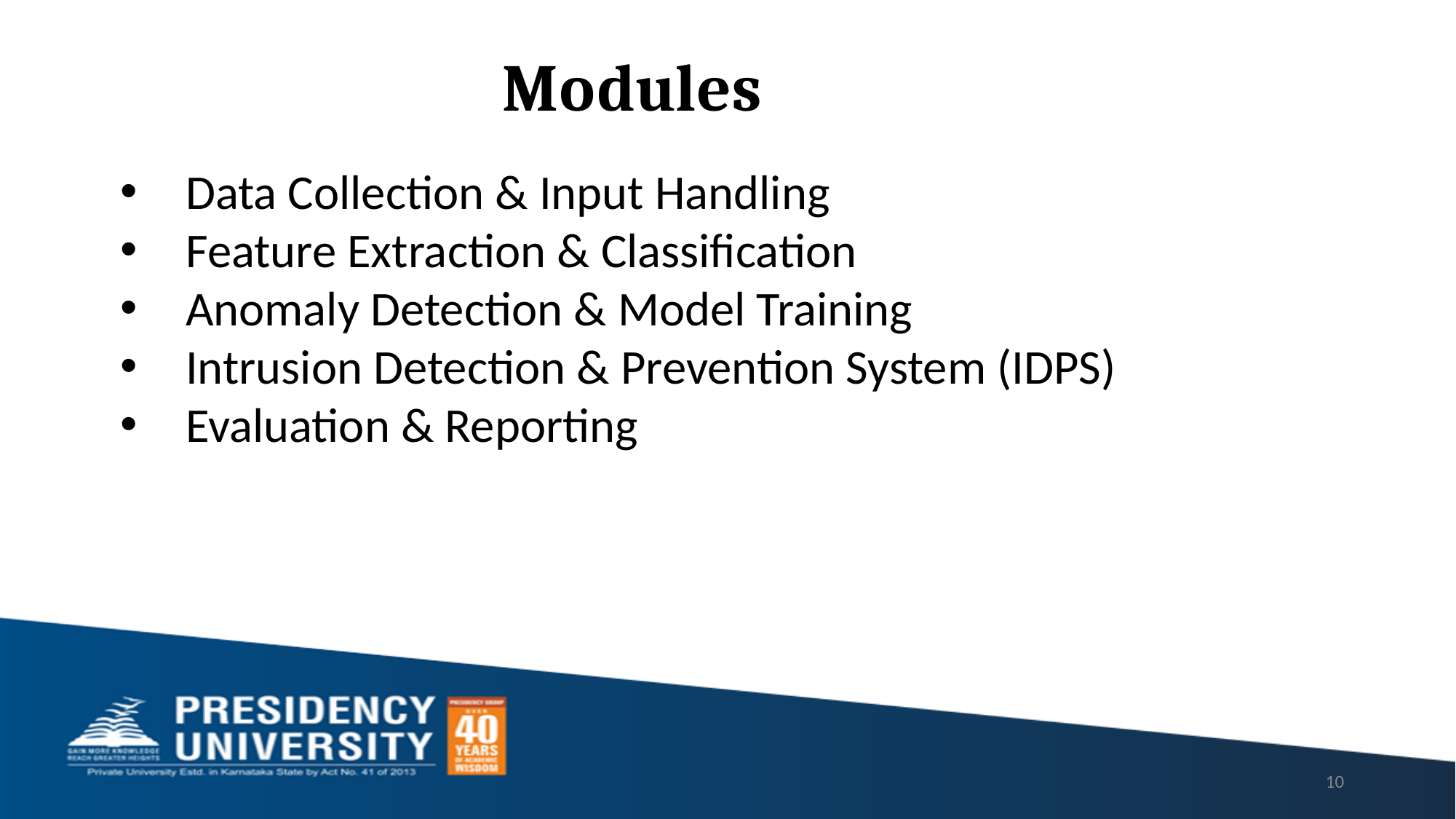

Modules
 Data Collection & Input Handling
 Feature Extraction & Classification
 Anomaly Detection & Model Training
 Intrusion Detection & Prevention System (IDPS)
 Evaluation & Reporting
10